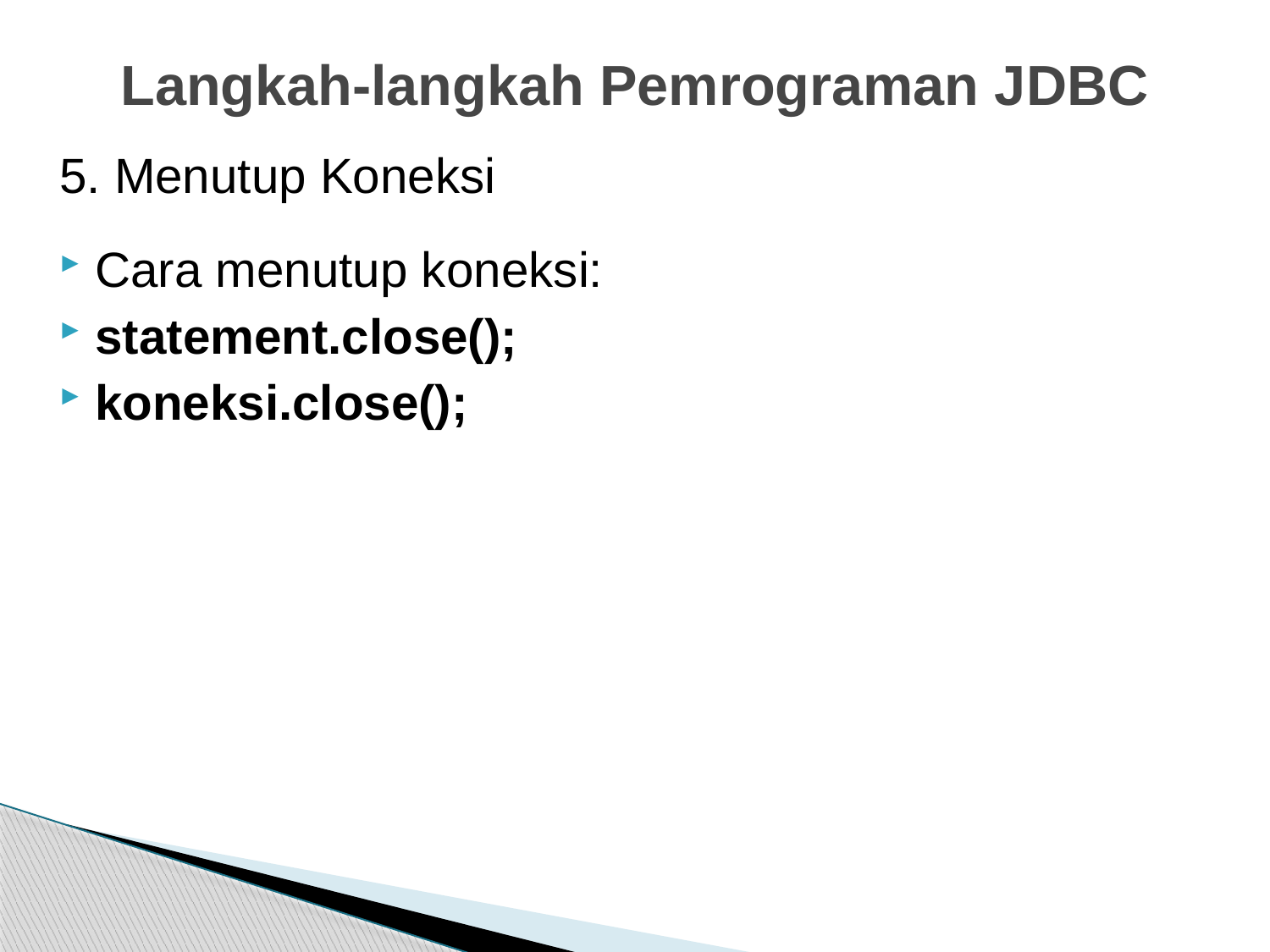

# Langkah-langkah Pemrograman JDBC
5. Menutup Koneksi

Cara menutup koneksi:
statement.close();
koneksi.close();